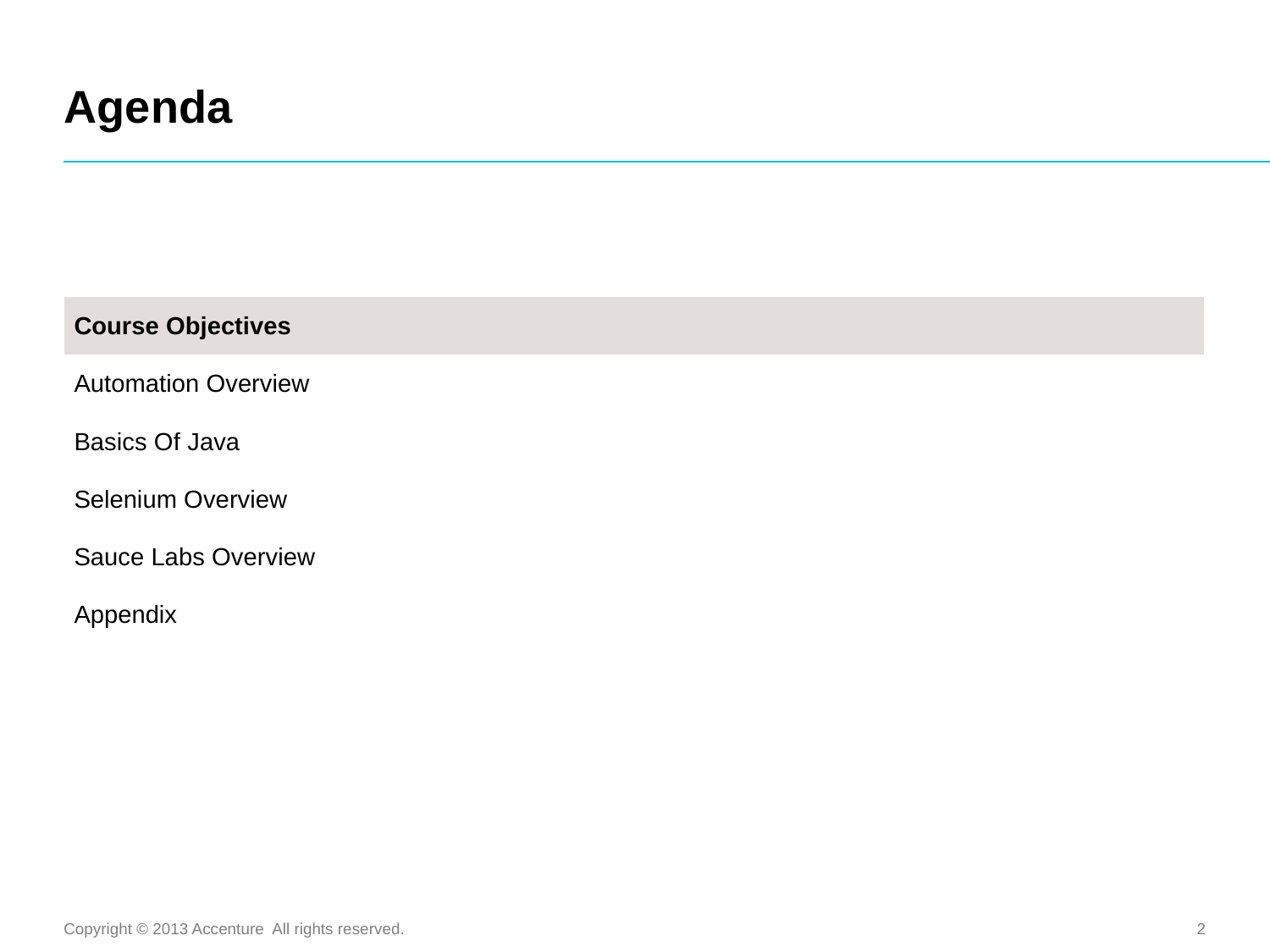

# Agenda
| Course Objectives |  |
| --- | --- |
| Automation Overview |  |
| Basics Of Java |  |
| Selenium Overview |  |
| Sauce Labs Overview |  |
| Appendix |  |